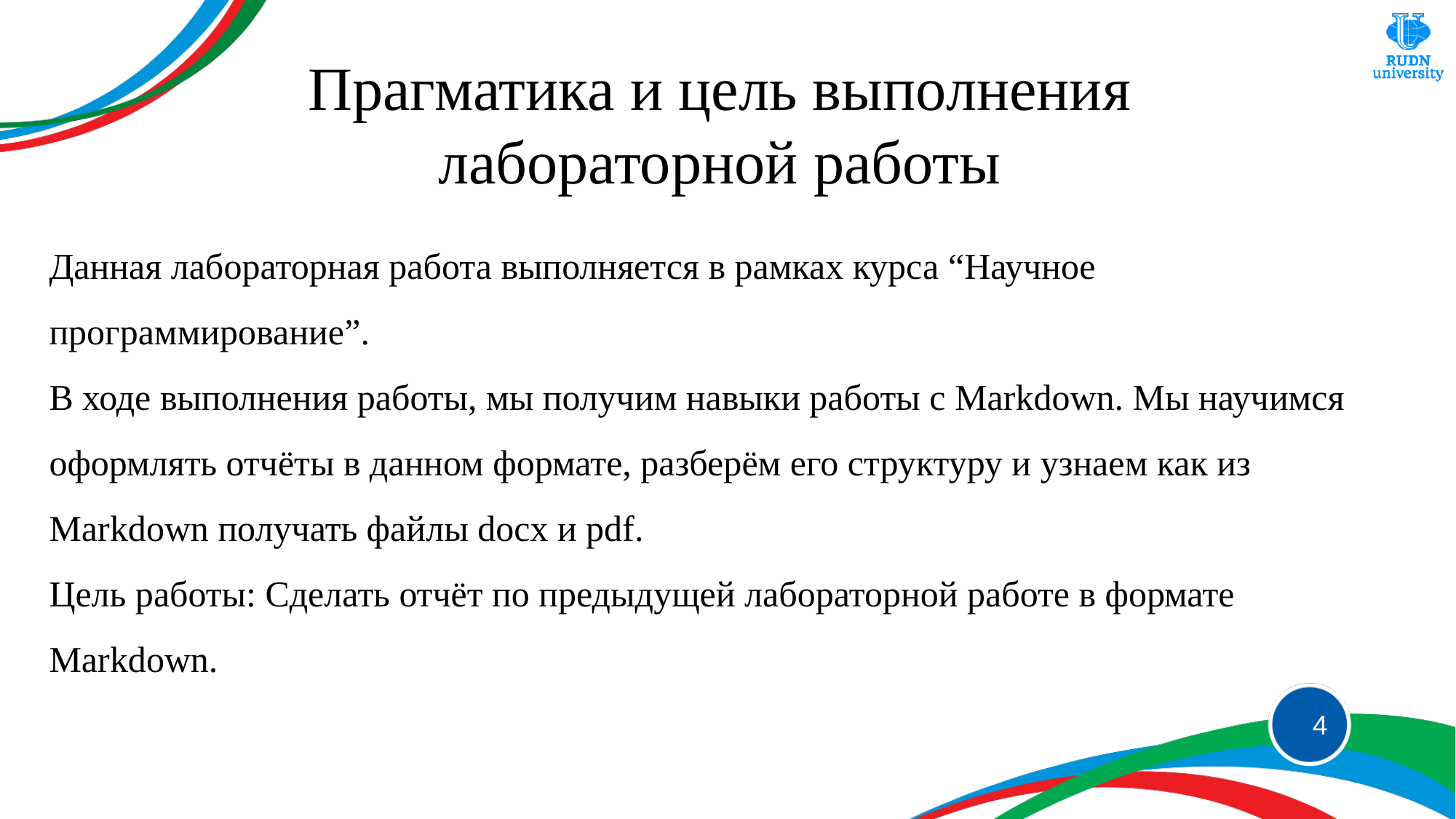

# Прагматика и цель выполнения лабораторной работы
Данная лабораторная работа выполняется в рамках курса “Научное программирование”.
В ходе выполнения работы, мы получим навыки работы с Markdown. Мы научимся оформлять отчёты в данном формате, разберём его структуру и узнаем как из Markdown получать файлы docx и pdf.
Цель работы: Сделать отчёт по предыдущей лабораторной работе в формате
Markdown.